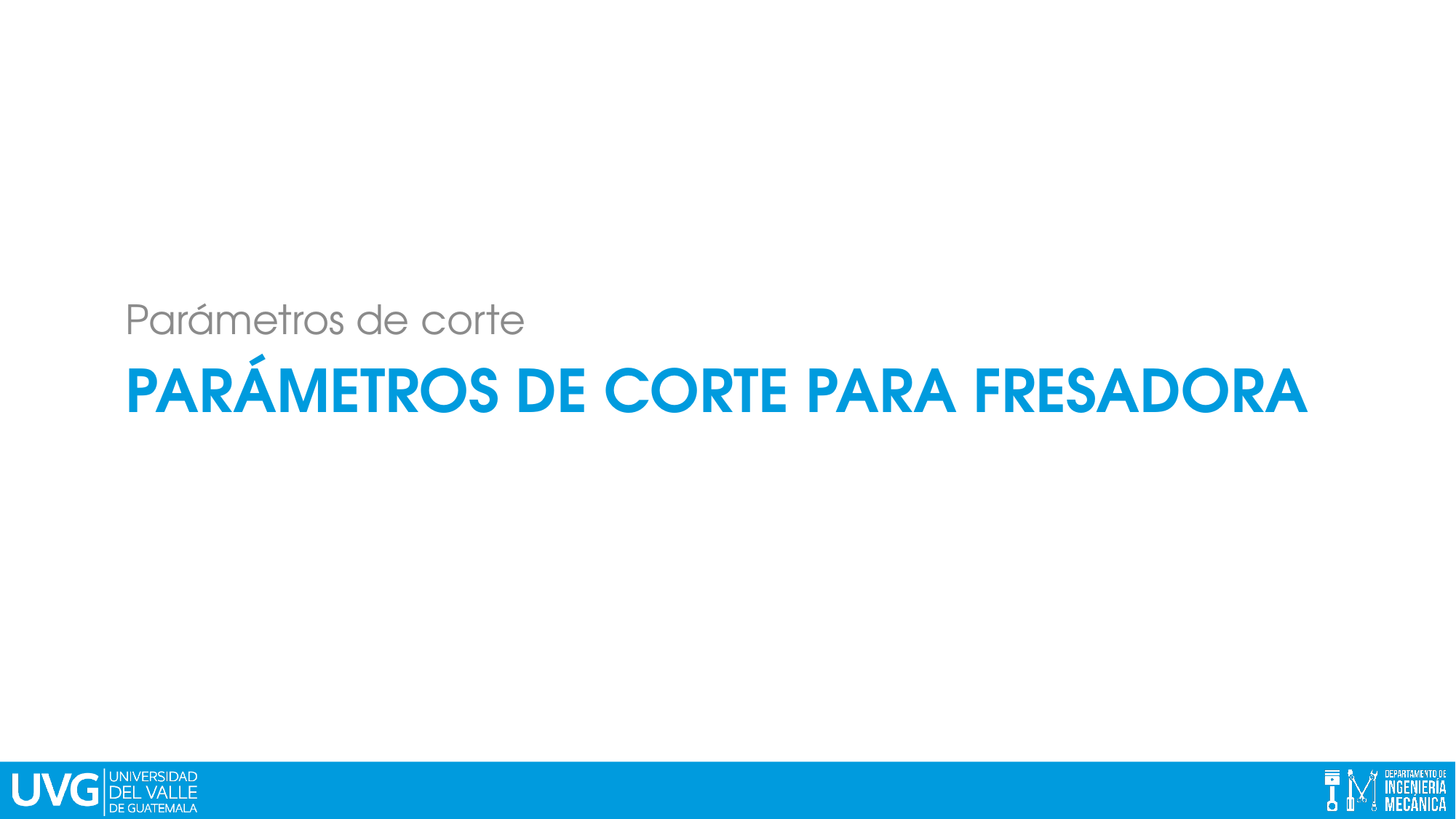

Parámetros de corte
# Parámetros de corte para fresadora